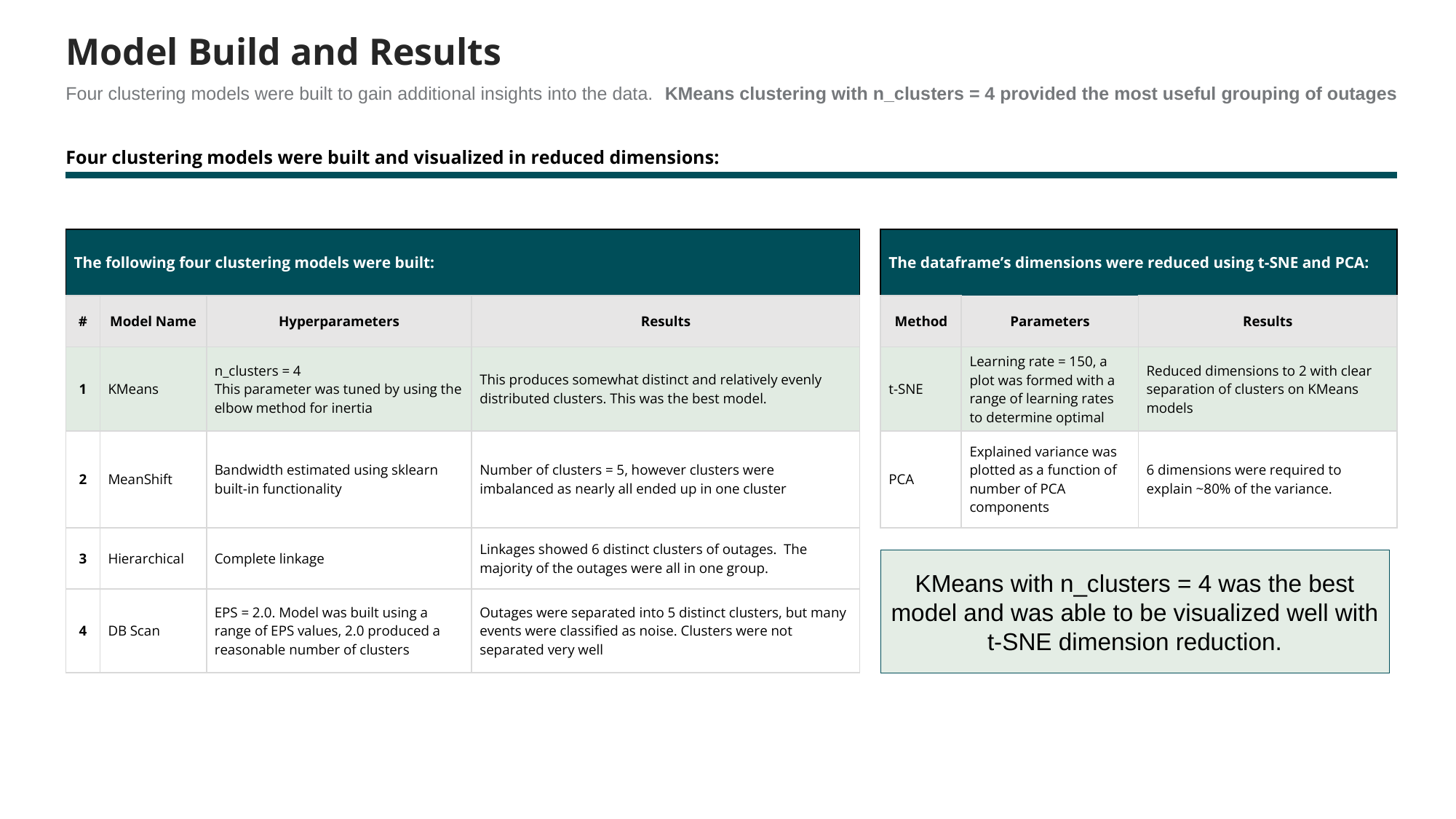

Model Build and Results
Four clustering models were built to gain additional insights into the data.  KMeans clustering with n_clusters = 4 provided the most useful grouping of outages
Four clustering models were built and visualized in reduced dimensions:
| The following four clustering models were built: |  |  |  |
| --- | --- | --- | --- |
| # | Model Name | Hyperparameters | Results |
| 1 | KMeans | n\_clusters = 4 This parameter was tuned by using the elbow method for inertia | This produces somewhat distinct and relatively evenly distributed clusters. This was the best model. |
| 2 | MeanShift | Bandwidth estimated using sklearn built-in functionality | Number of clusters = 5, however clusters were imbalanced as nearly all ended up in one cluster |
| 3 | Hierarchical | Complete linkage | Linkages showed 6 distinct clusters of outages. The majority of the outages were all in one group. |
| 4 | DB Scan | EPS = 2.0. Model was built using a range of EPS values, 2.0 produced a reasonable number of clusters | Outages were separated into 5 distinct clusters, but many events were classified as noise. Clusters were not separated very well |
| The dataframe’s dimensions were reduced using t-SNE and PCA: |  |  |
| --- | --- | --- |
| Method | Parameters | Results |
| t-SNE | Learning rate = 150, a plot was formed with a range of learning rates to determine optimal | Reduced dimensions to 2 with clear separation of clusters on KMeans models |
| PCA | Explained variance was plotted as a function of number of PCA components | 6 dimensions were required to explain ~80% of the variance. |
KMeans with n_clusters = 4 was the best model and was able to be visualized well with t-SNE dimension reduction.